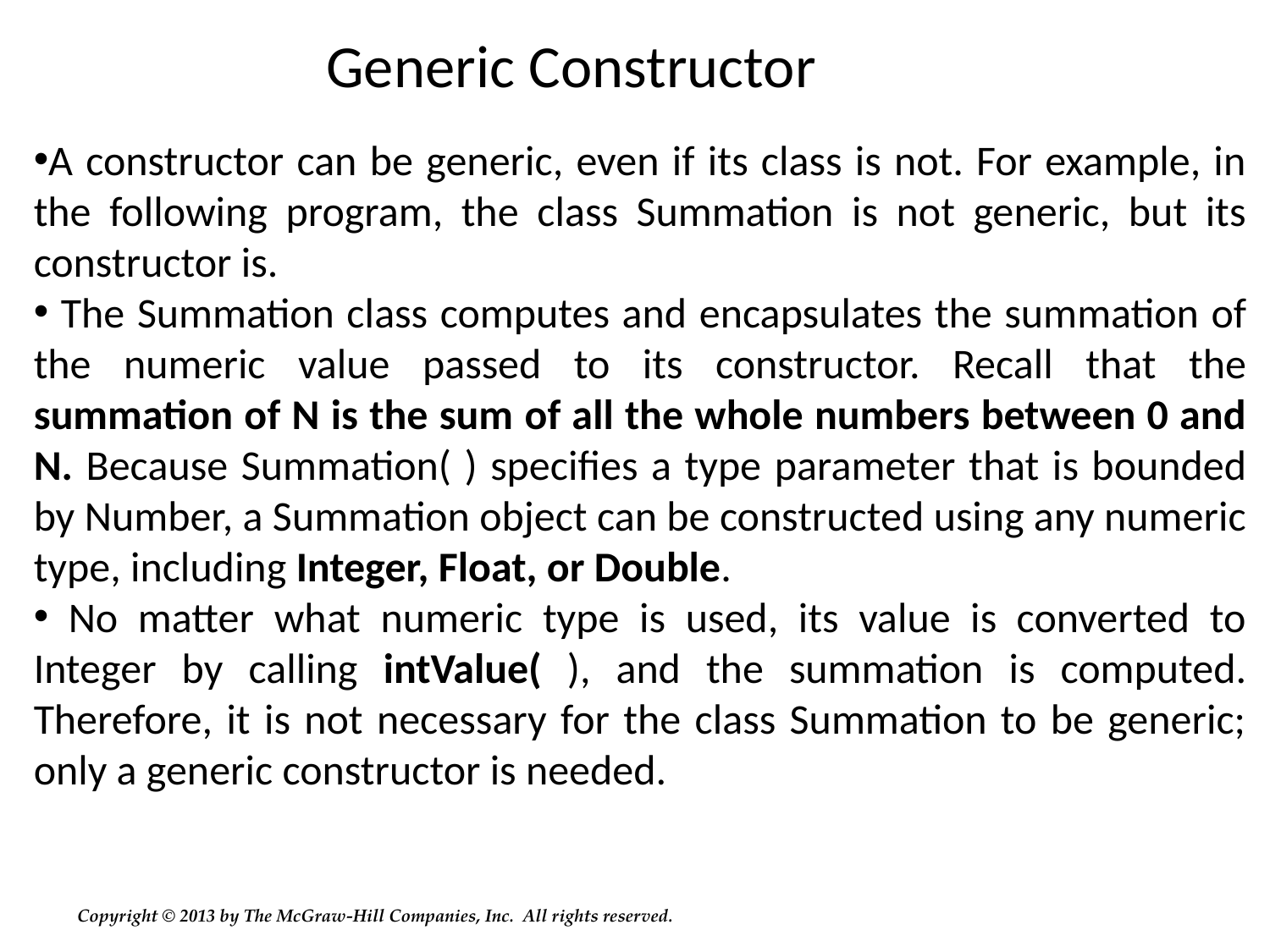

# Generic Constructor
A constructor can be generic, even if its class is not. For example, in the following program, the class Summation is not generic, but its constructor is.
 The Summation class computes and encapsulates the summation of the numeric value passed to its constructor. Recall that the summation of N is the sum of all the whole numbers between 0 and N. Because Summation( ) specifies a type parameter that is bounded by Number, a Summation object can be constructed using any numeric type, including Integer, Float, or Double.
 No matter what numeric type is used, its value is converted to Integer by calling intValue( ), and the summation is computed. Therefore, it is not necessary for the class Summation to be generic; only a generic constructor is needed.

Copyright © 2013 by The McGraw-Hill Companies, Inc.  All rights reserved.